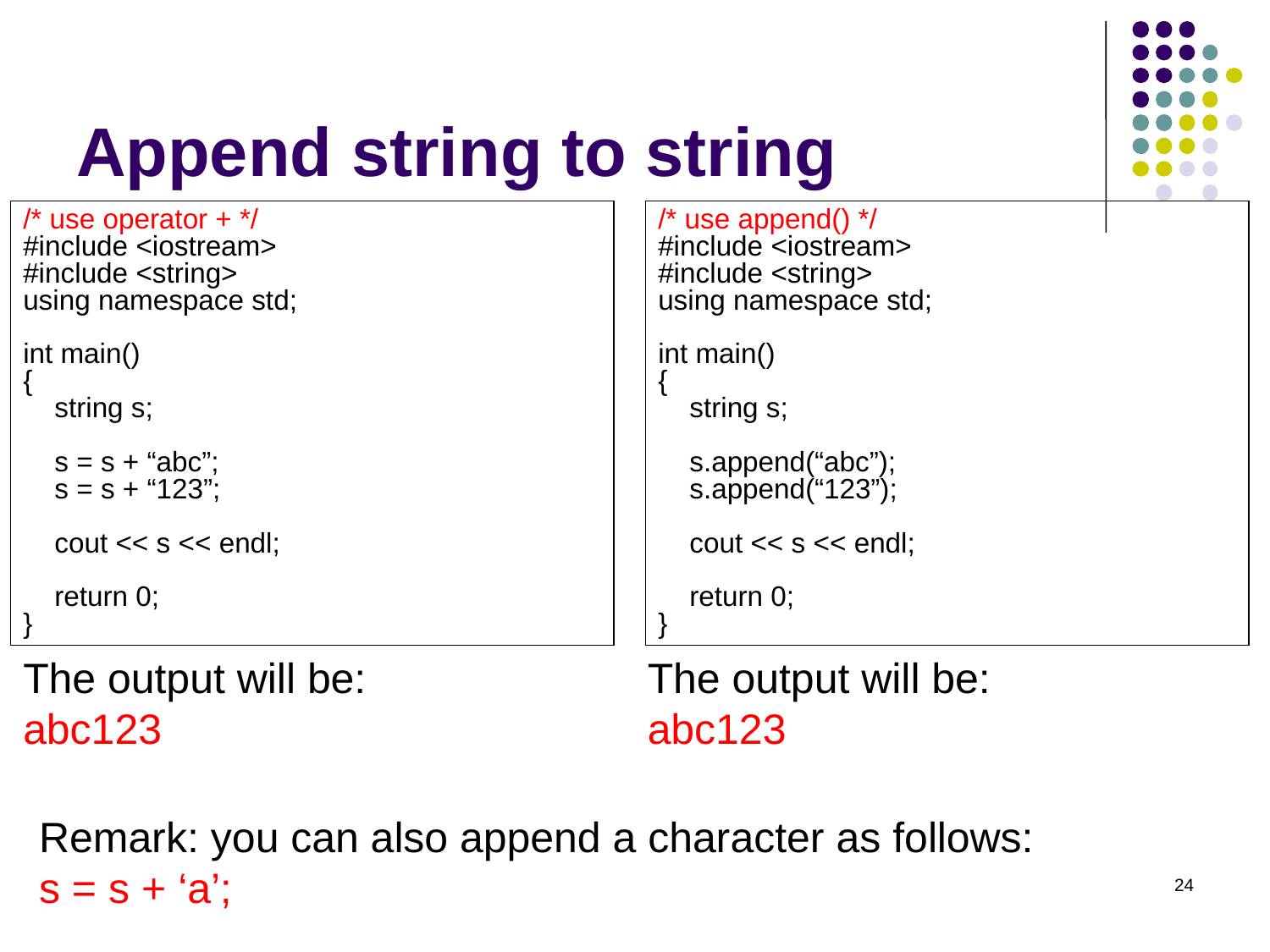

# Append string to string
/* use operator + */
#include <iostream>
#include <string>
using namespace std;

int main()
{
    string s;

    s = s + “abc”;
    s = s + “123”;

    cout << s << endl;

    return 0;
}
/* use append() */
#include <iostream>
#include <string>
using namespace std;

int main()
{
    string s;

    s.append(“abc”);
    s.append(“123”);

    cout << s << endl;

    return 0;
}
The output will be:
abc123
The output will be:
abc123
Remark: you can also append a character as follows:
s = s + ‘a’;
24